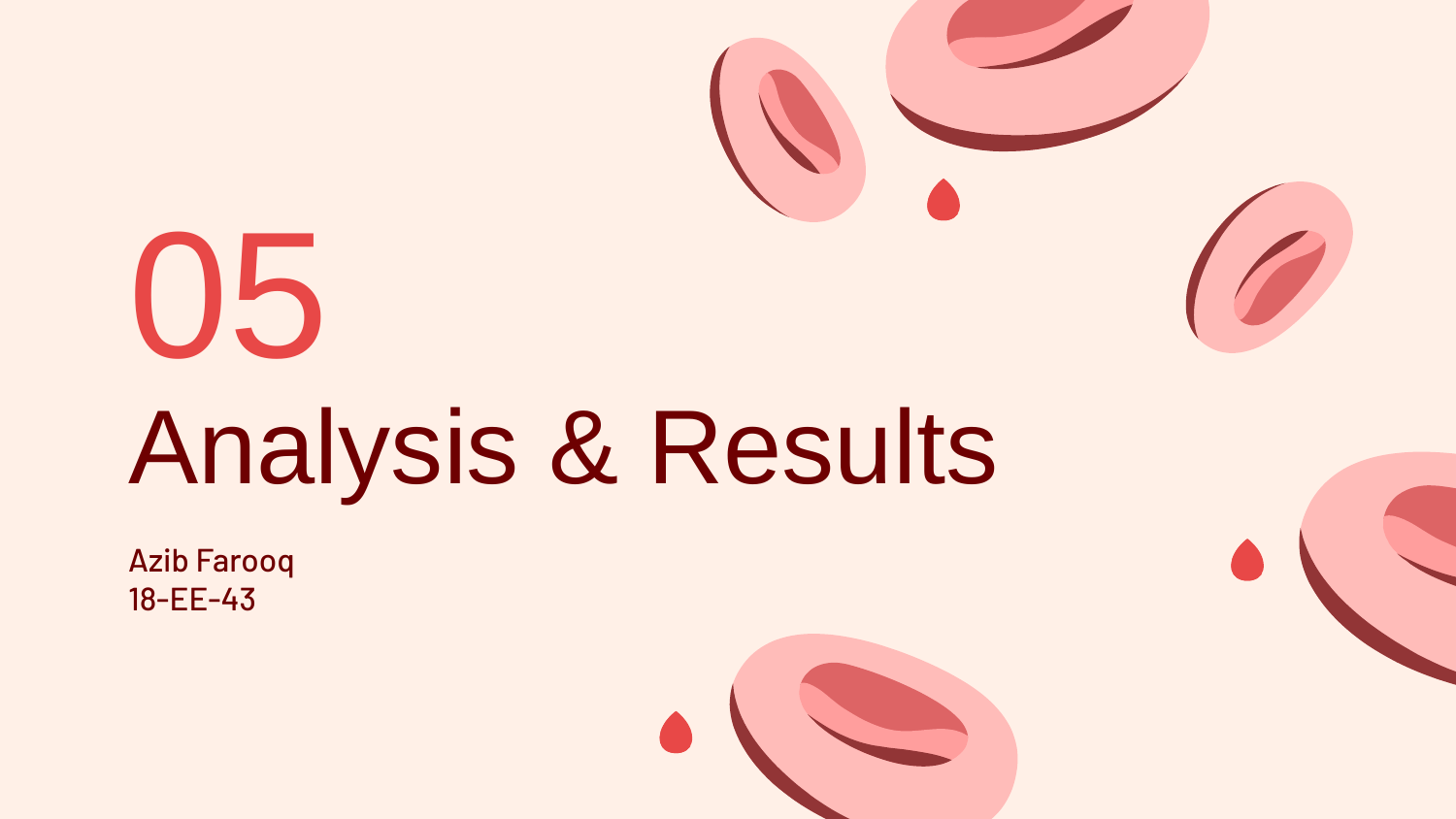

05

# Analysis & Results
Azib Farooq
18-EE-43